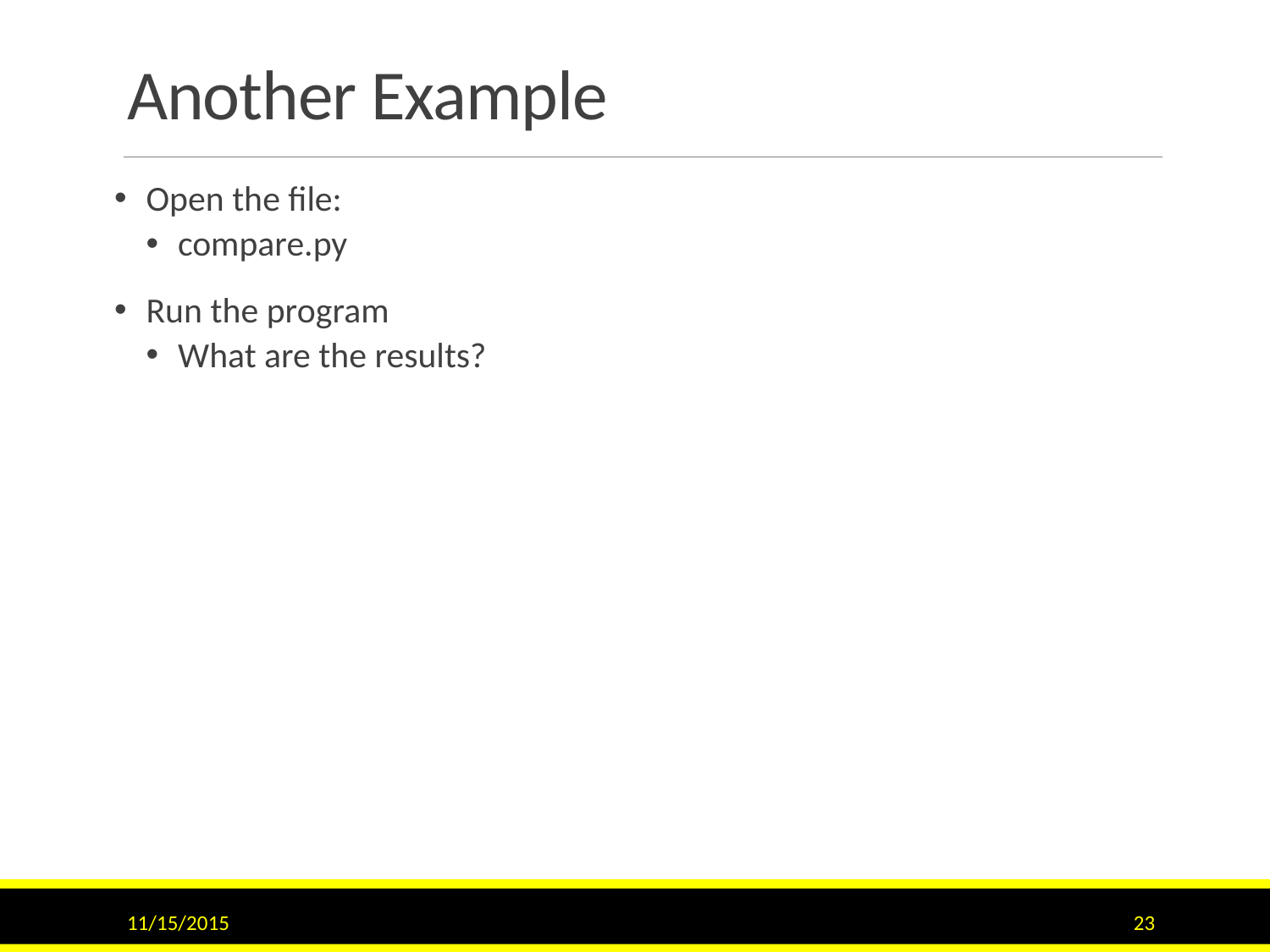

# Another Example
Open the file:
compare.py
Run the program
What are the results?

11/15/2015
23